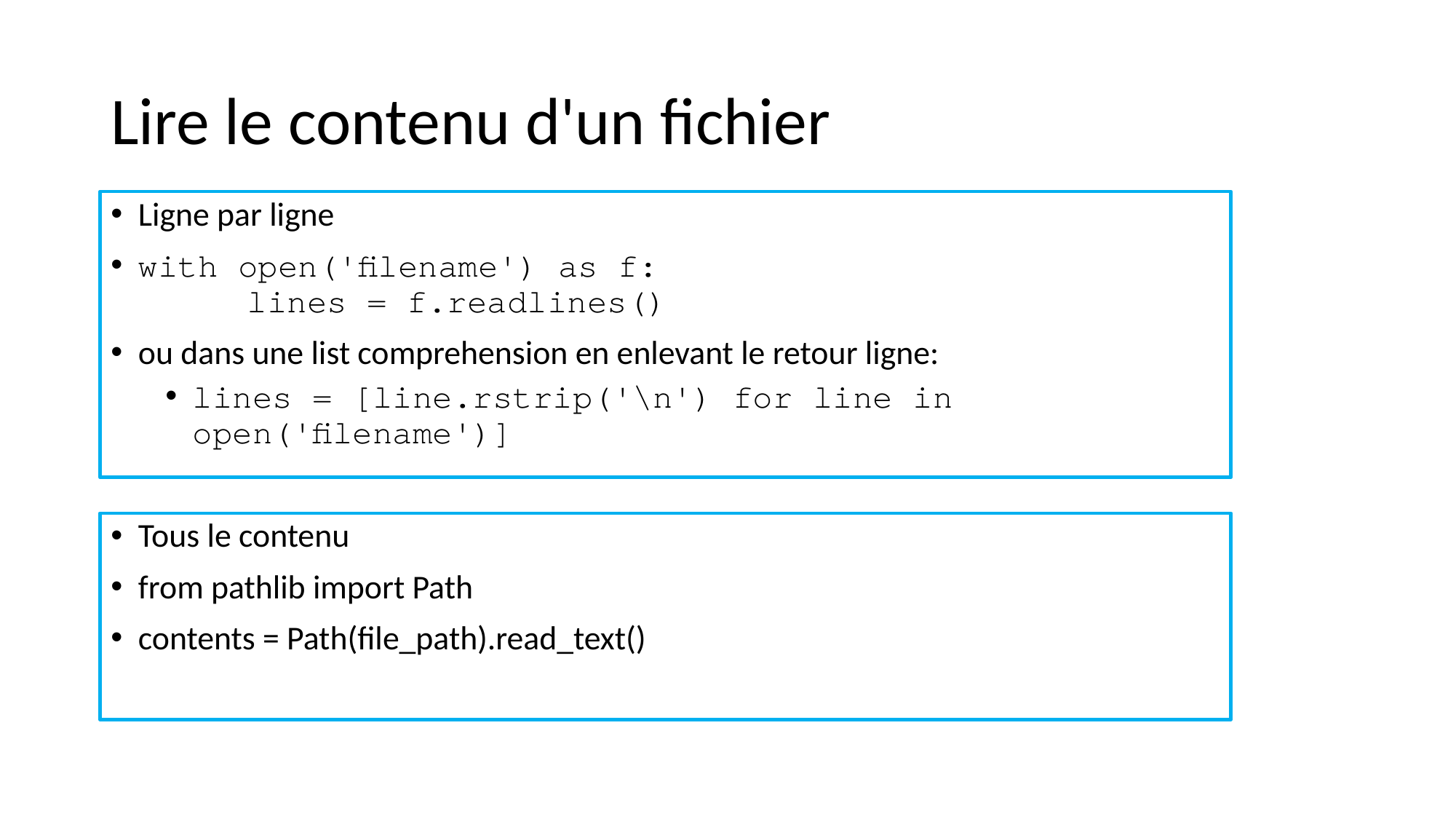

# Lire le contenu d'un fichier
Ligne par ligne
with open('filename') as f:
	lines = f.readlines()
ou dans une list comprehension en enlevant le retour ligne:
lines = [line.rstrip('\n') for line in open('filename')]

Tous le contenu
from pathlib import Path
contents = Path(file_path).read_text()